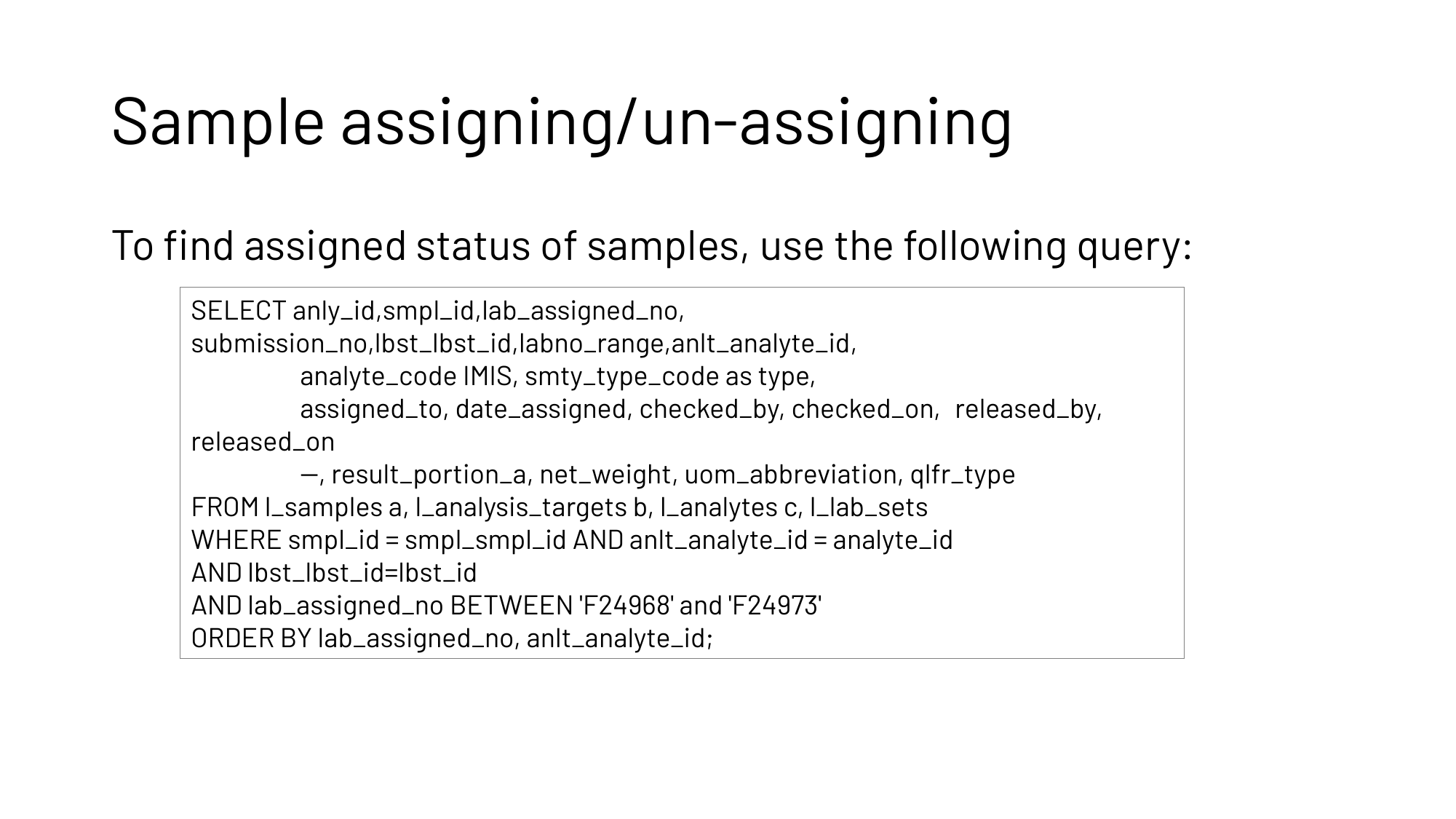

# Sample assigning/un-assigning
To find assigned status of samples, use the following query:

SELECT anly_id,smpl_id,lab_assigned_no, 	submission_no,lbst_lbst_id,labno_range,anlt_analyte_id,
	analyte_code IMIS, smty_type_code as type,
	assigned_to, date_assigned, checked_by, checked_on, 	released_by, 	released_on
	--, result_portion_a, net_weight, uom_abbreviation, qlfr_type
FROM l_samples a, l_analysis_targets b, l_analytes c, l_lab_sets
WHERE smpl_id = smpl_smpl_id AND anlt_analyte_id = analyte_id
AND lbst_lbst_id=lbst_id
AND lab_assigned_no BETWEEN 'F24968' and 'F24973'
ORDER BY lab_assigned_no, anlt_analyte_id;